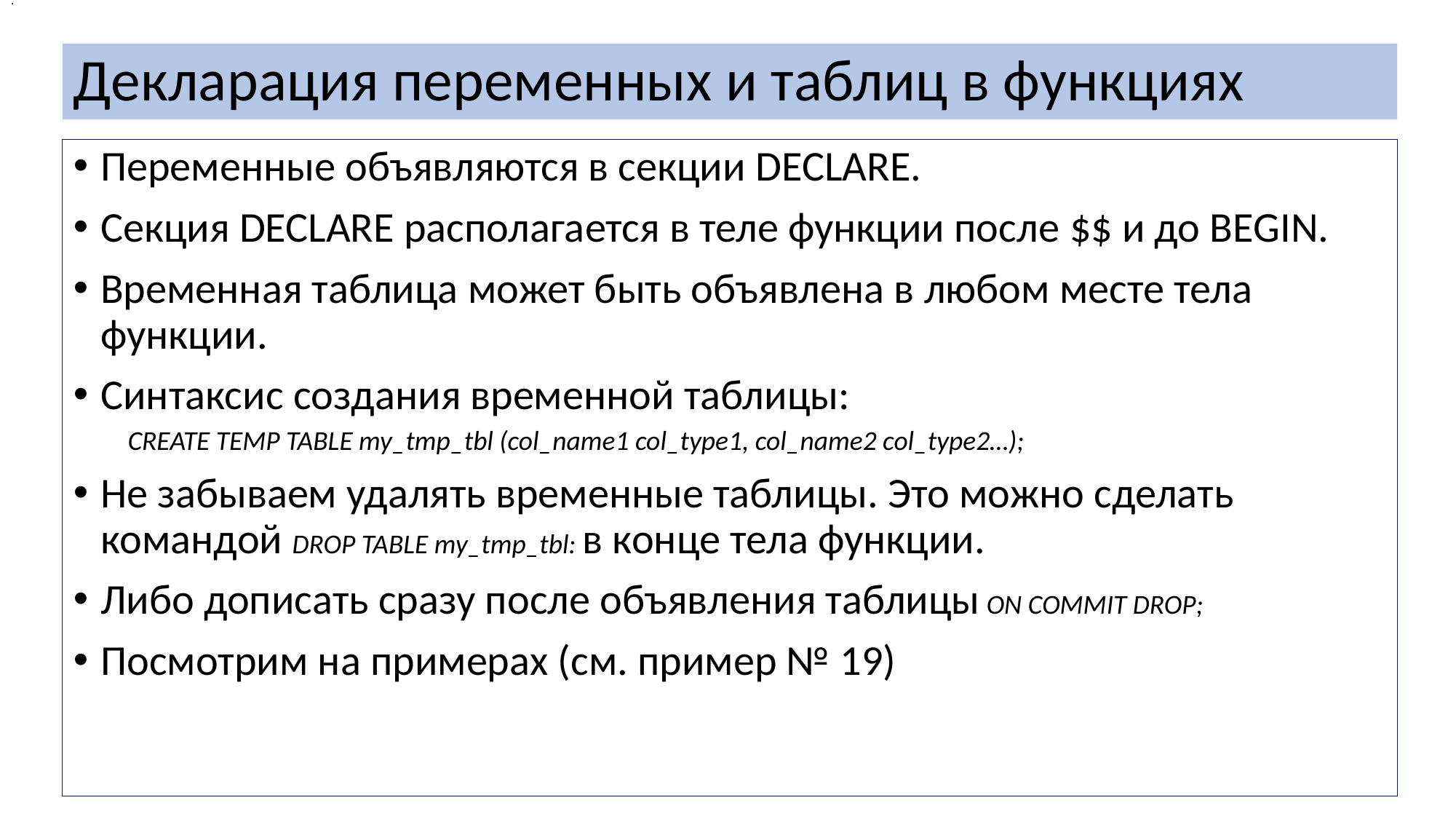

.
# Декларация переменных и таблиц в функциях
Переменные объявляются в секции DECLARE.
Секция DECLARE располагается в теле функции после $$ и до BEGIN.
Временная таблица может быть объявлена в любом месте тела функции.
Синтаксис создания временной таблицы:
CREATE TEMP TABLE my_tmp_tbl (col_name1 col_type1, col_name2 col_type2…);
Не забываем удалять временные таблицы. Это можно сделать командой DROP TABLE my_tmp_tbl: в конце тела функции.
Либо дописать сразу после объявления таблицы ON COMMIT DROP;
Посмотрим на примерах (см. пример № 19)